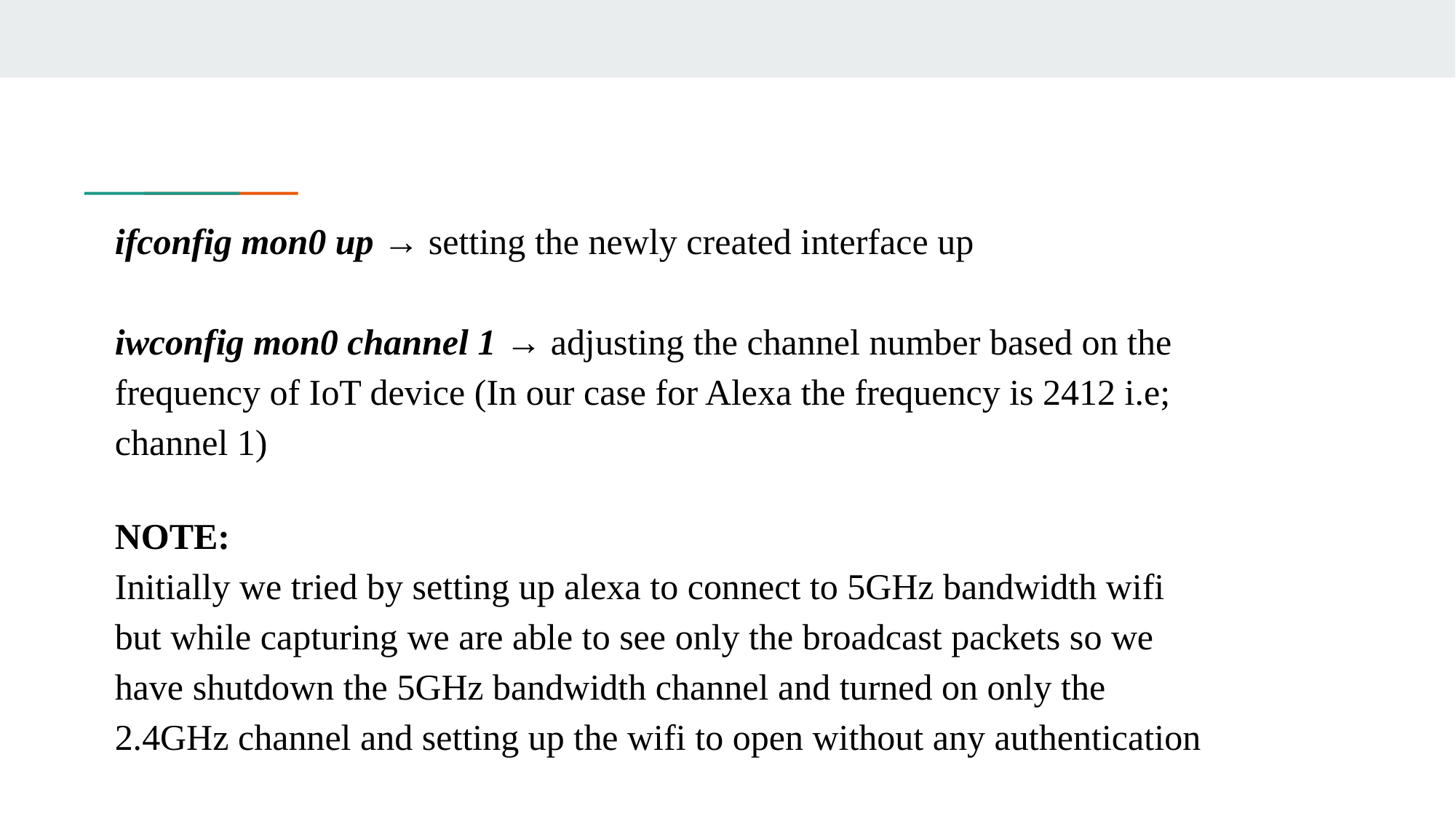

#
ifconfig mon0 up → setting the newly created interface up

iwconfig mon0 channel 1 → adjusting the channel number based on the frequency of IoT device (In our case for Alexa the frequency is 2412 i.e; channel 1)

NOTE:
Initially we tried by setting up alexa to connect to 5GHz bandwidth wifi but while capturing we are able to see only the broadcast packets so we have shutdown the 5GHz bandwidth channel and turned on only the 2.4GHz channel and setting up the wifi to open without any authentication